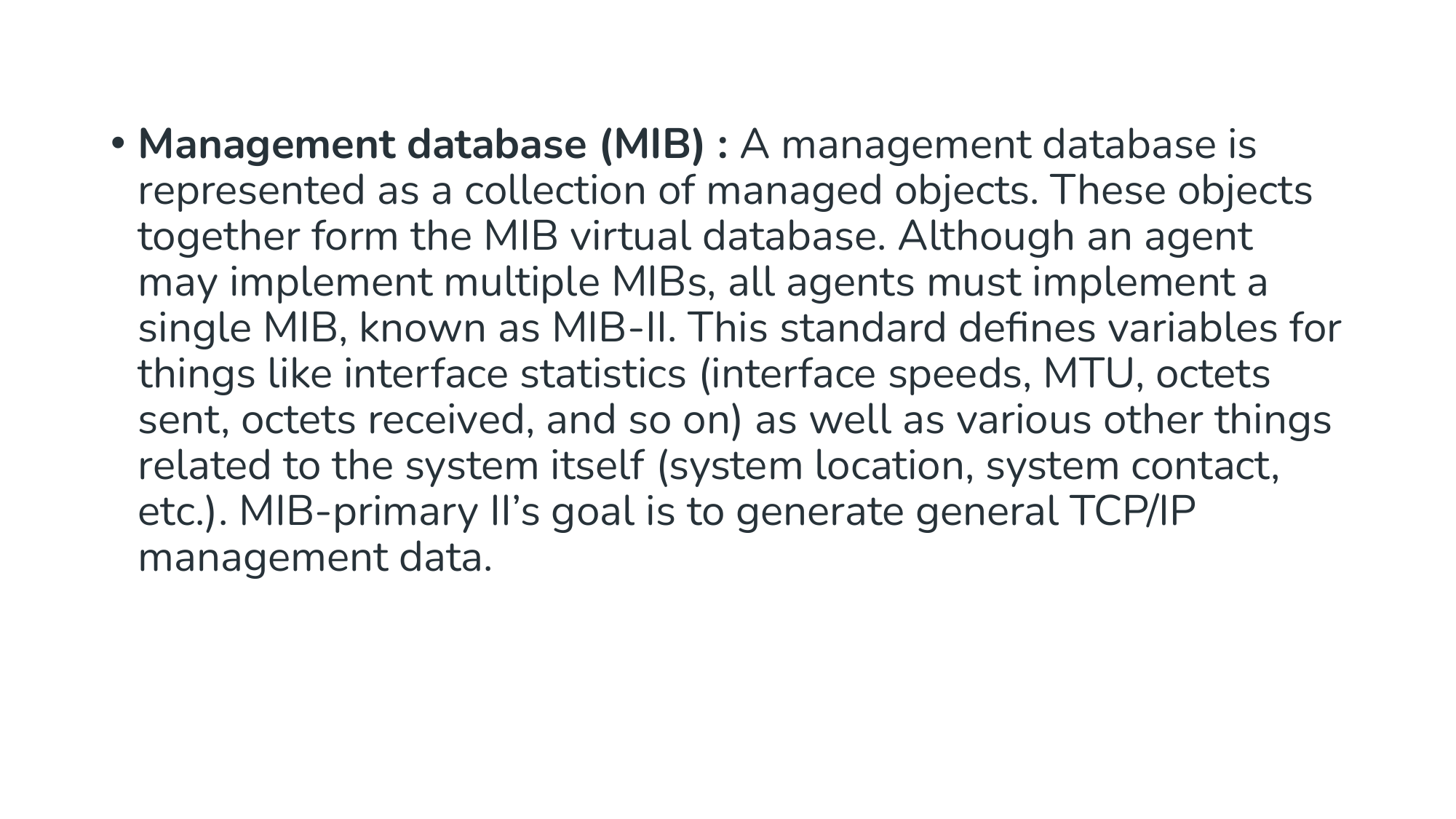

Management database (MIB) : A management database is represented as a collection of managed objects. These objects together form the MIB virtual database. Although an agent may implement multiple MIBs, all agents must implement a single MIB, known as MIB-II. This standard defines variables for things like interface statistics (interface speeds, MTU, octets sent, octets received, and so on) as well as various other things related to the system itself (system location, system contact, etc.). MIB-primary II’s goal is to generate general TCP/IP management data.